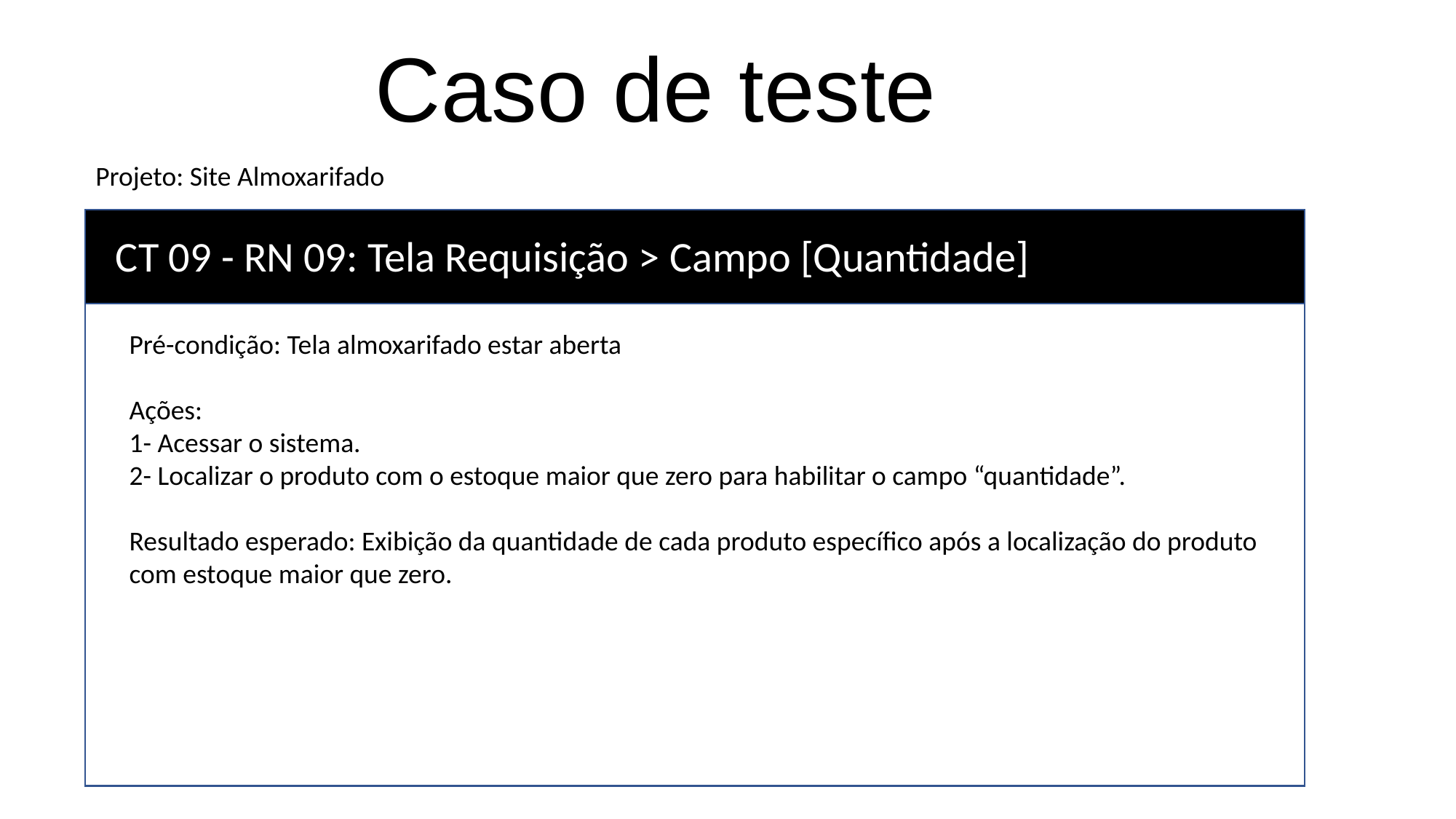

# Caso de teste
Projeto: Site Almoxarifado

CT 09 - RN 09: Tela Requisição > Campo [Quantidade]

Pré-condição: Tela almoxarifado estar aberta

Ações:
1- Acessar o sistema.
2- Localizar o produto com o estoque maior que zero para habilitar o campo “quantidade”.

Resultado esperado: Exibição da quantidade de cada produto específico após a localização do produto com estoque maior que zero.